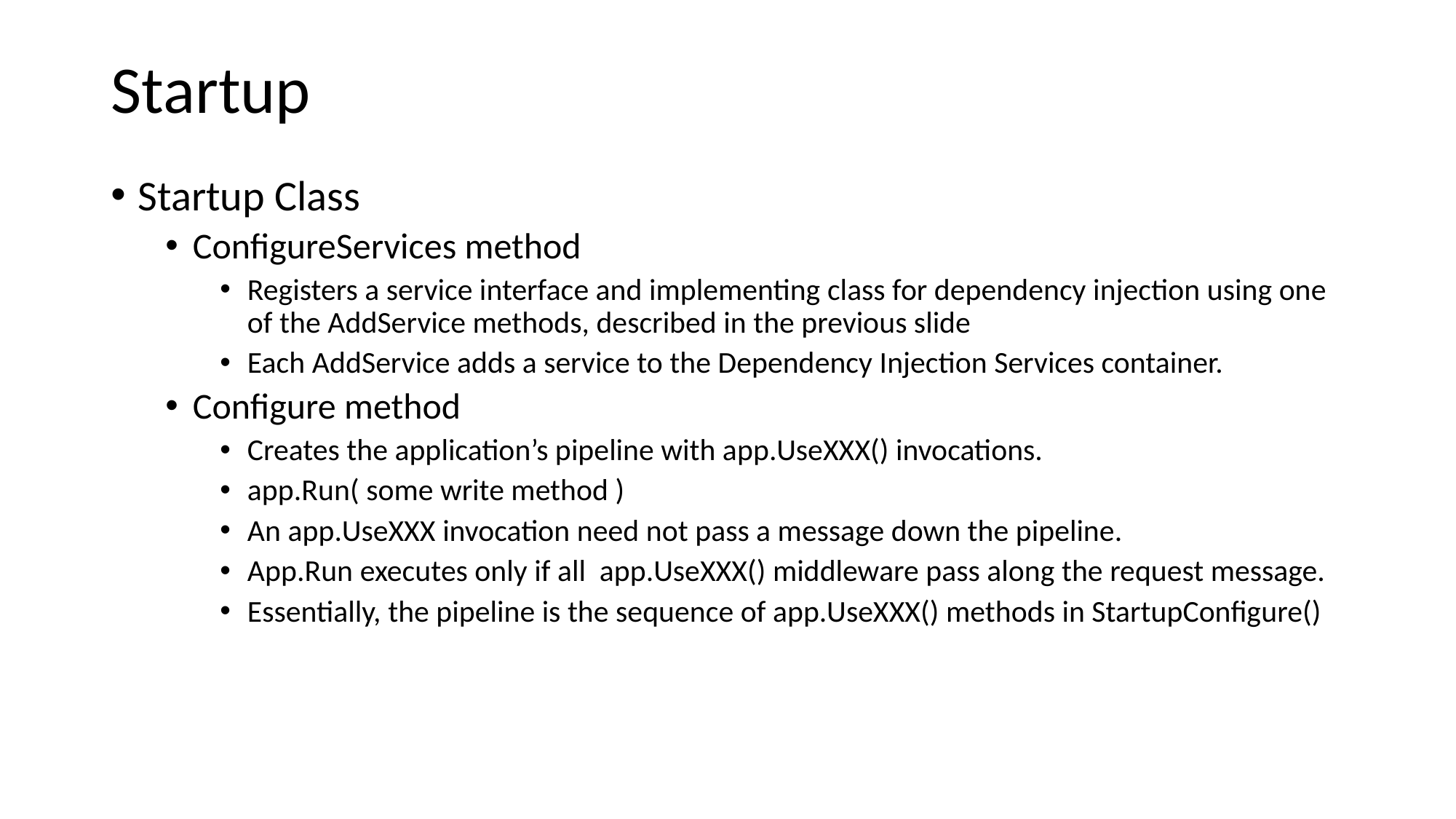

# Startup
Startup Class
ConfigureServices method
Registers a service interface and implementing class for dependency injection using one of the AddService methods, described in the previous slide
Each AddService adds a service to the Dependency Injection Services container.
Configure method
Creates the application’s pipeline with app.UseXXX() invocations.
app.Run( some write method )
An app.UseXXX invocation need not pass a message down the pipeline.
App.Run executes only if all  app.UseXXX() middleware pass along the request message.
Essentially, the pipeline is the sequence of app.UseXXX() methods in StartupConfigure()